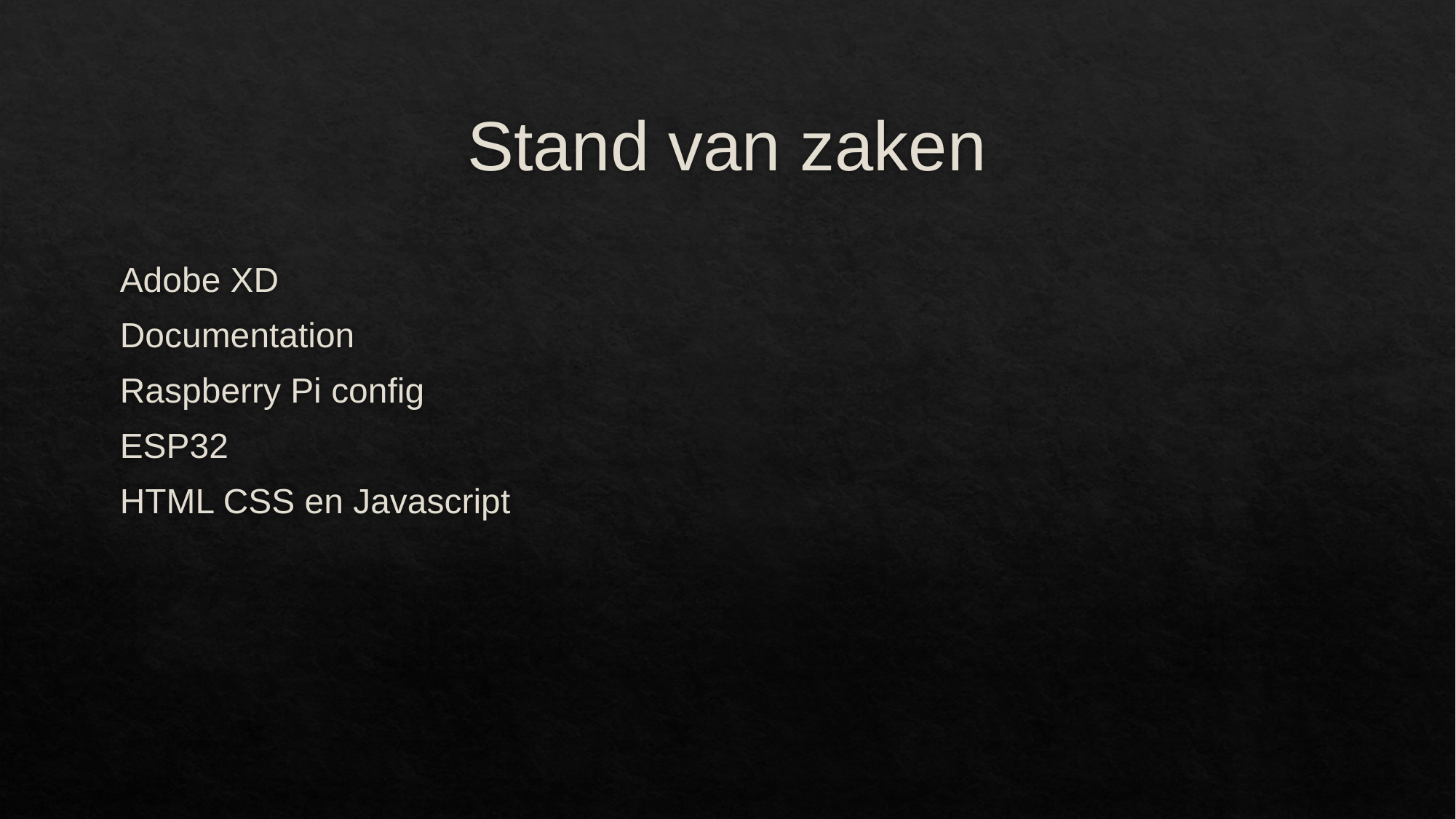

# Stand van zaken
Adobe XD
Documentation
Raspberry Pi config
ESP32
HTML CSS en Javascript